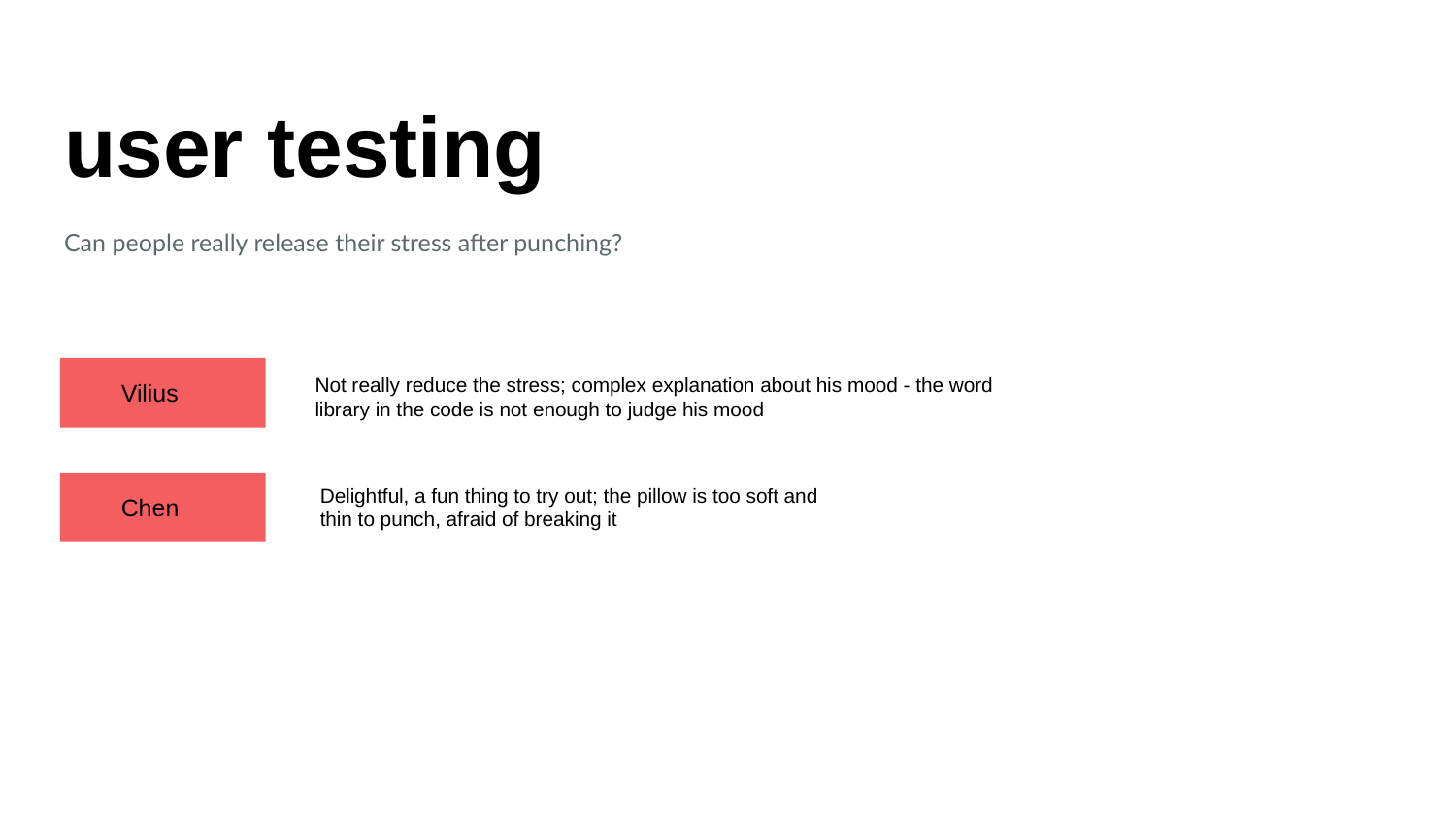

# user testing
Can people really release their stress after punching?

Vilius
Not really reduce the stress; complex explanation about his mood - the word library in the code is not enough to judge his mood
Delightful, a fun thing to try out; the pillow is too soft and thin to punch, afraid of breaking it

Chen